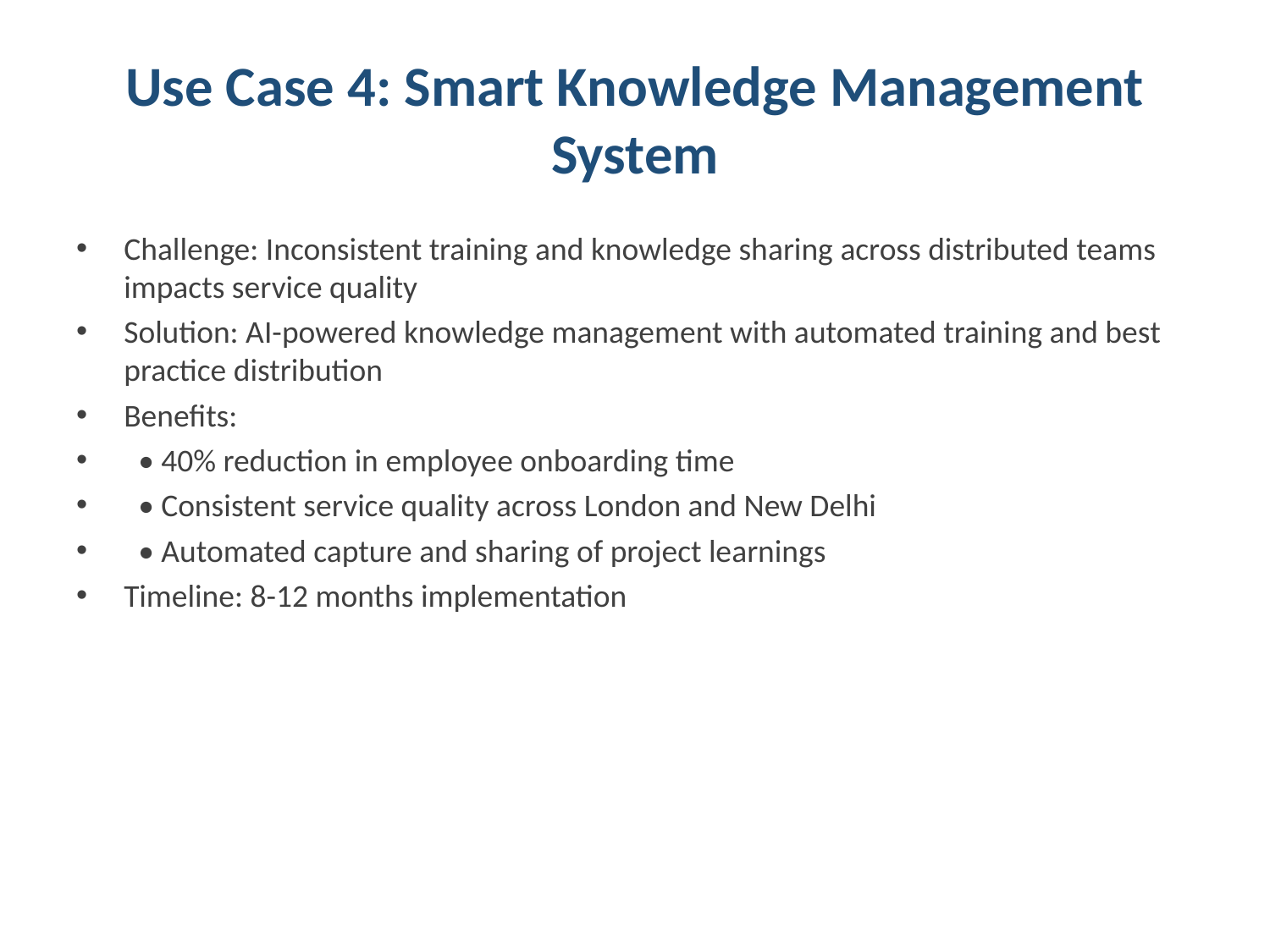

# Use Case 4: Smart Knowledge Management System
Challenge: Inconsistent training and knowledge sharing across distributed teams impacts service quality
Solution: AI-powered knowledge management with automated training and best practice distribution
Benefits:
  • 40% reduction in employee onboarding time
  • Consistent service quality across London and New Delhi
  • Automated capture and sharing of project learnings
Timeline: 8-12 months implementation